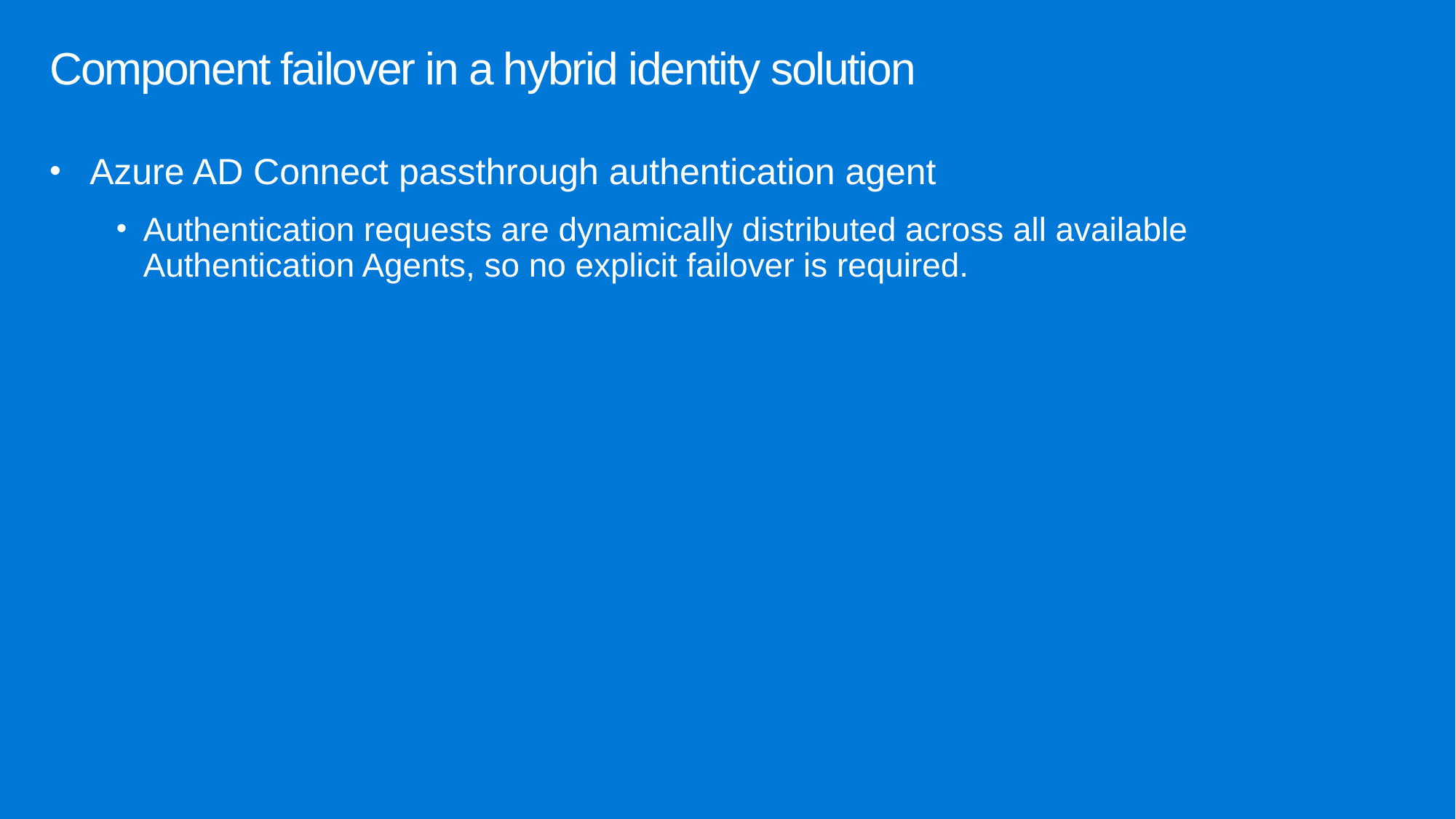

# Component failover in a hybrid identity solution
Azure AD Connect passthrough authentication agent
Authentication requests are dynamically distributed across all available Authentication Agents, so no explicit failover is required.